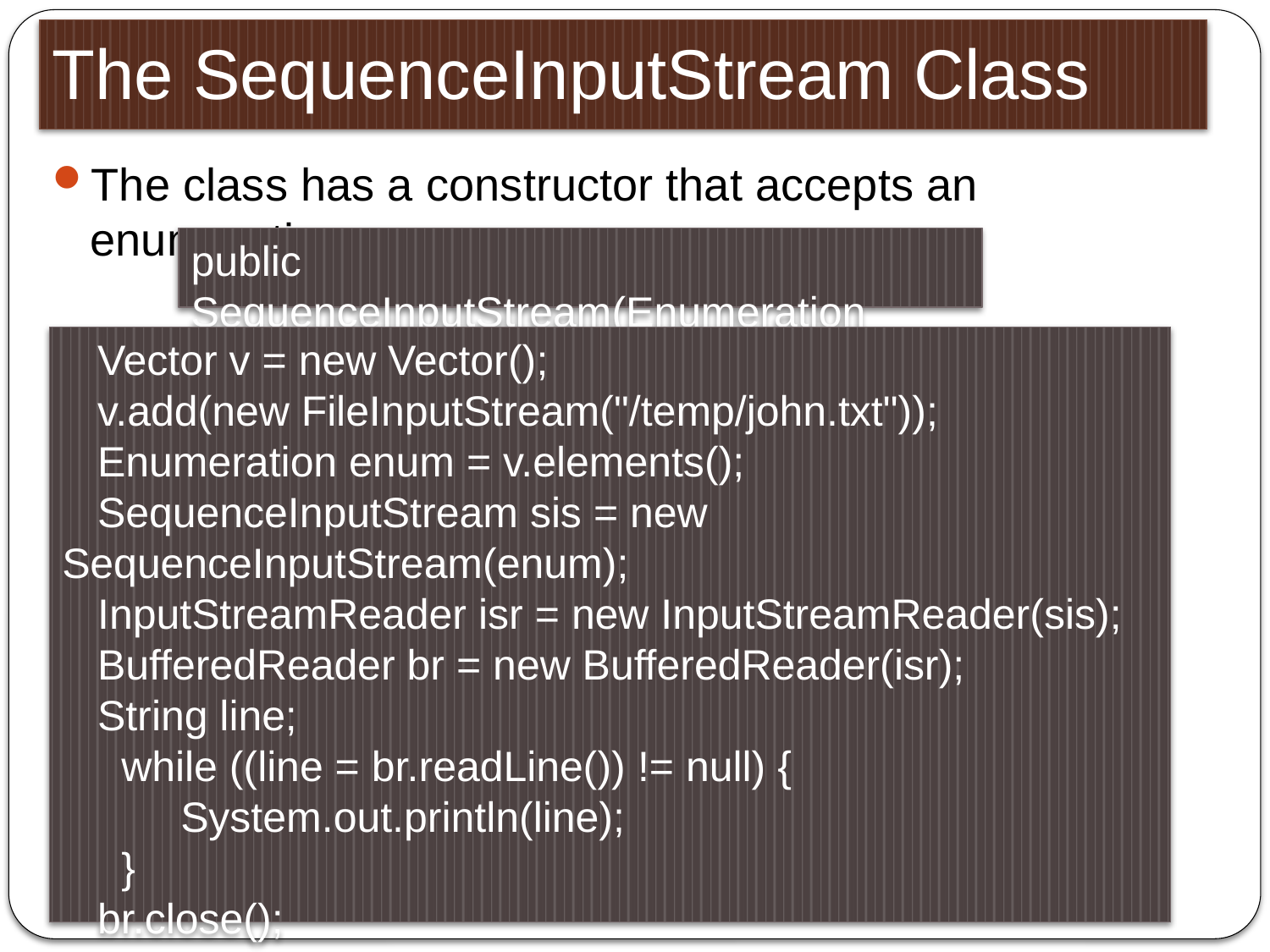

# The SequenceInputStream Class
The class has a constructor that accepts an enumeration:
public SequenceInputStream(Enumeration enum)
   Vector v = new Vector();
   v.add(new FileInputStream("/temp/john.txt"));
   Enumeration enum = v.elements();
   SequenceInputStream sis = new SequenceInputStream(enum);
   InputStreamReader isr = new InputStreamReader(sis);
   BufferedReader br = new BufferedReader(isr);
   String line;
     while ((line = br.readLine()) != null) {
          System.out.println(line);
     }
   br.close();